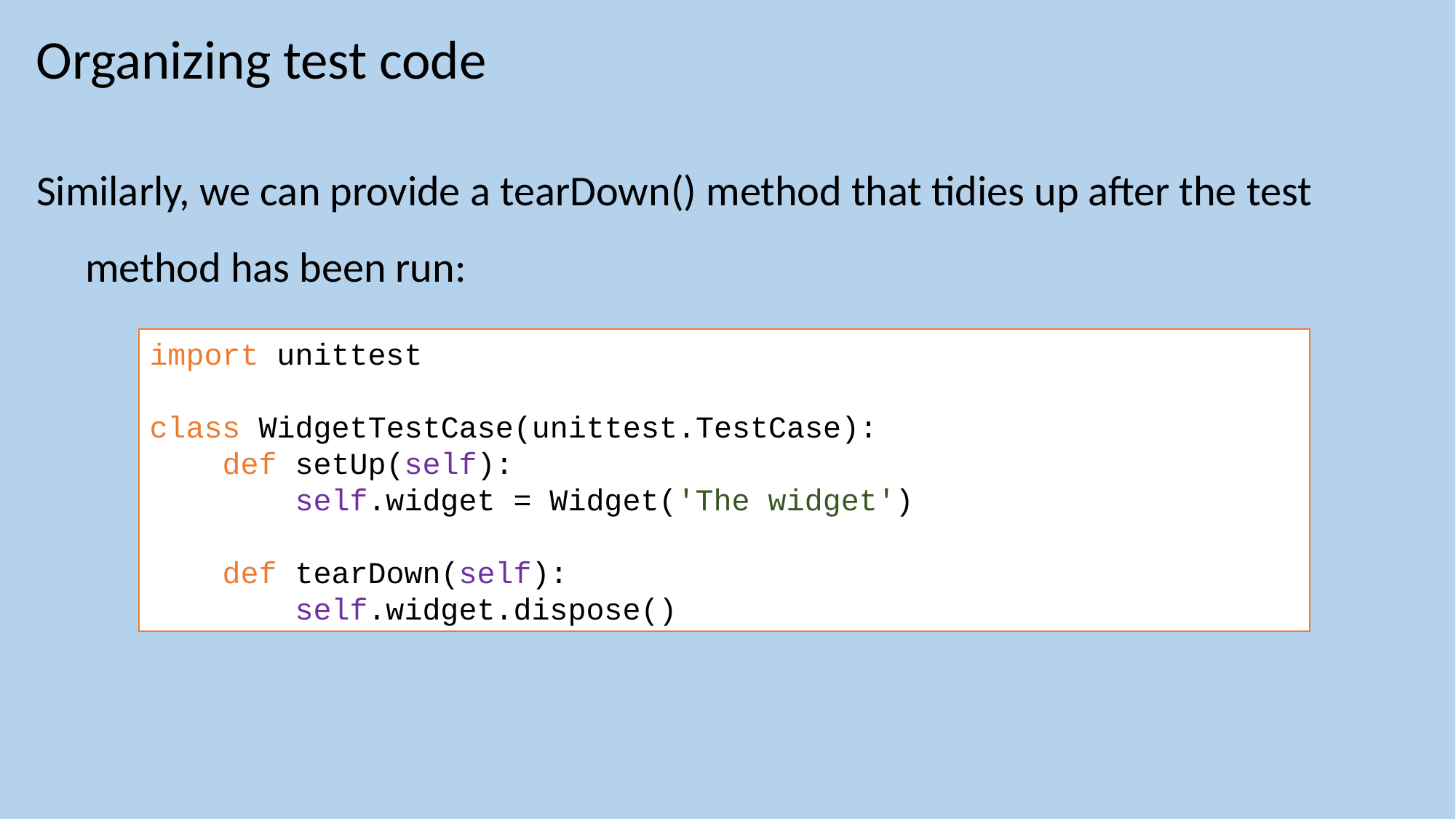

Organizing test code
# Similarly, we can provide a tearDown() method that tidies up after the test method has been run:
import unittest

class WidgetTestCase(unittest.TestCase):
    def setUp(self):
        self.widget = Widget('The widget')

    def tearDown(self):
        self.widget.dispose()